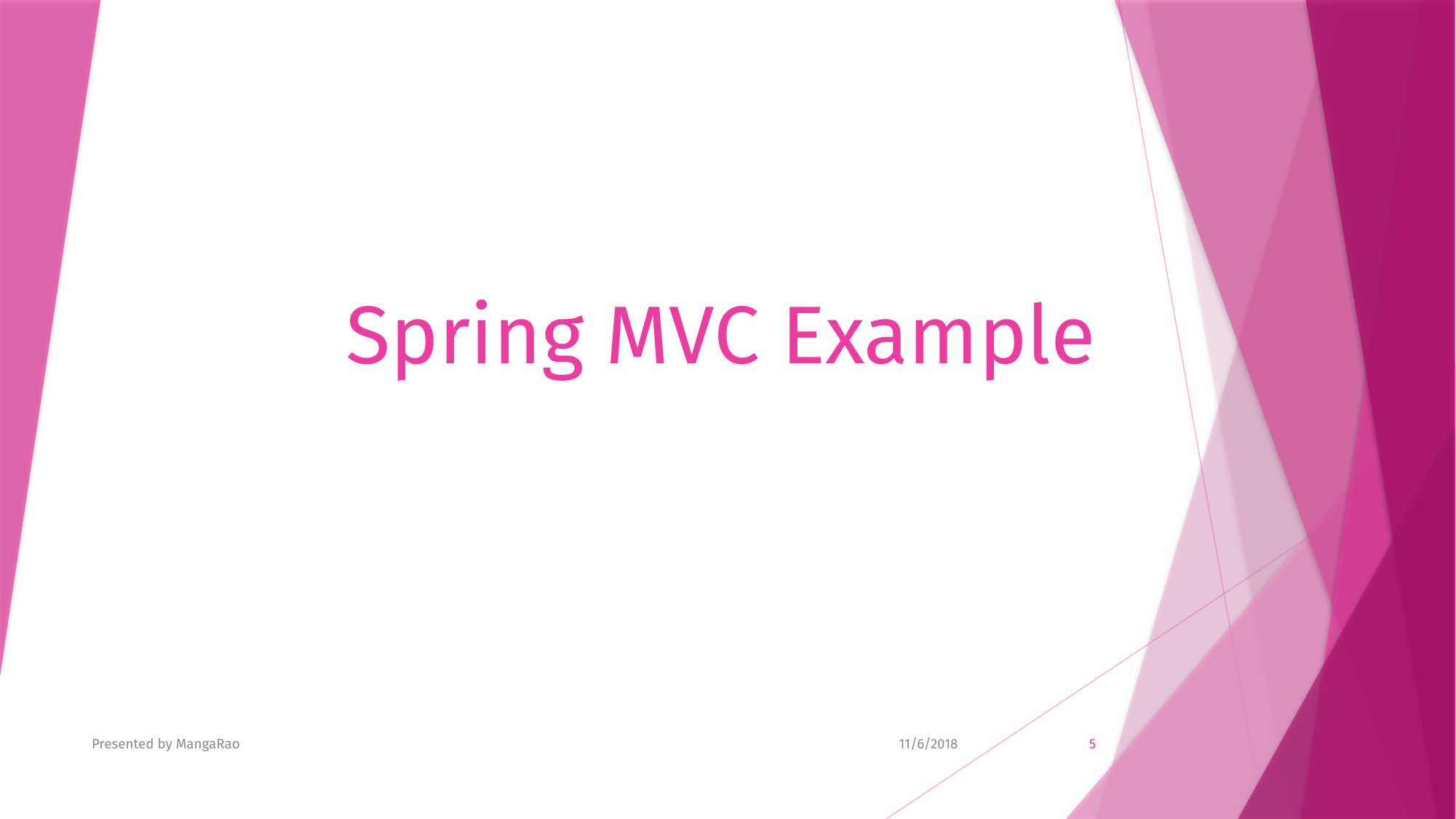

# Spring MVC Example

Presented by MangaRao
11/6/2018
5